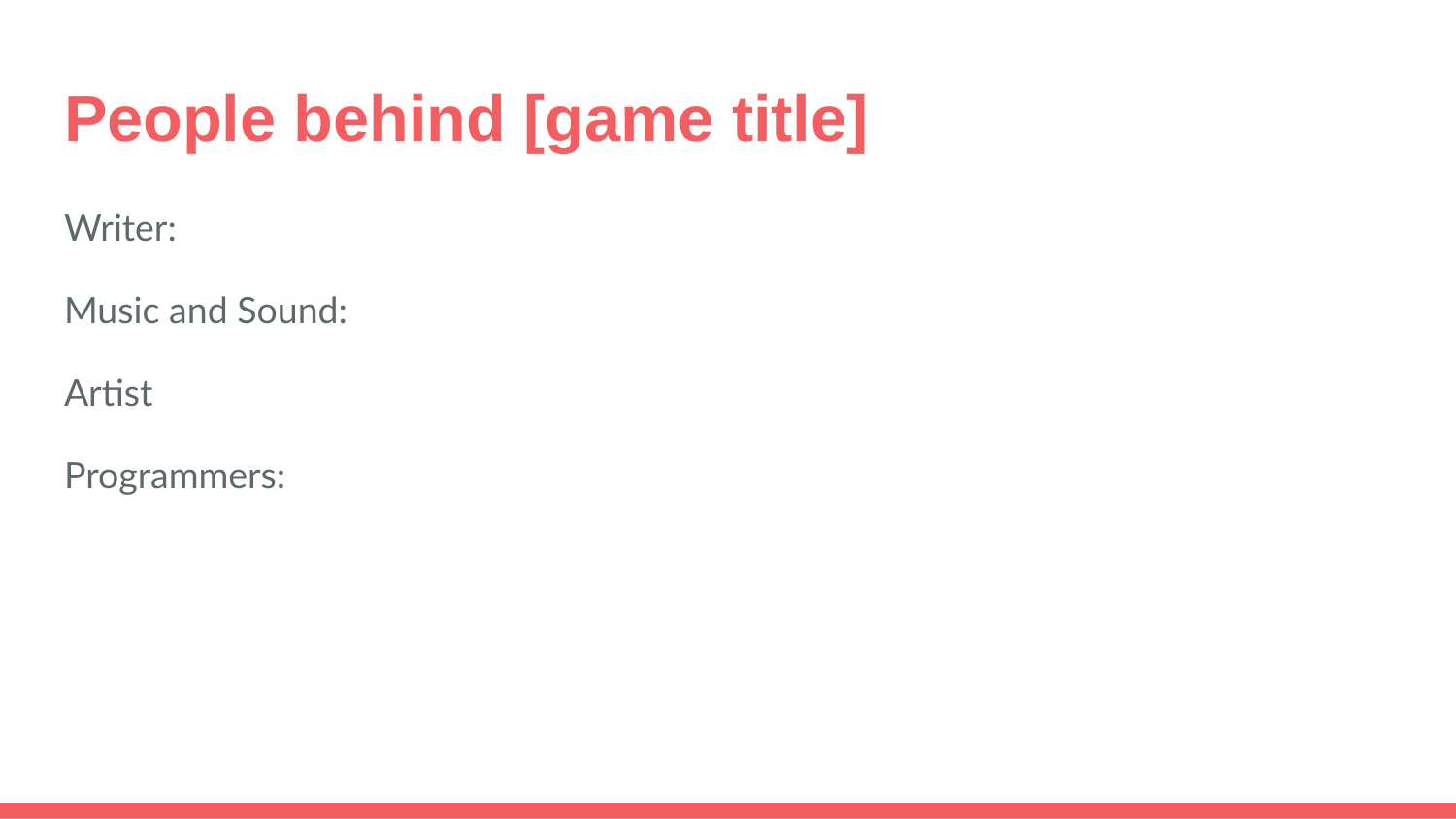

# People behind [game title]
Writer:
Music and Sound:
Artist
Programmers: